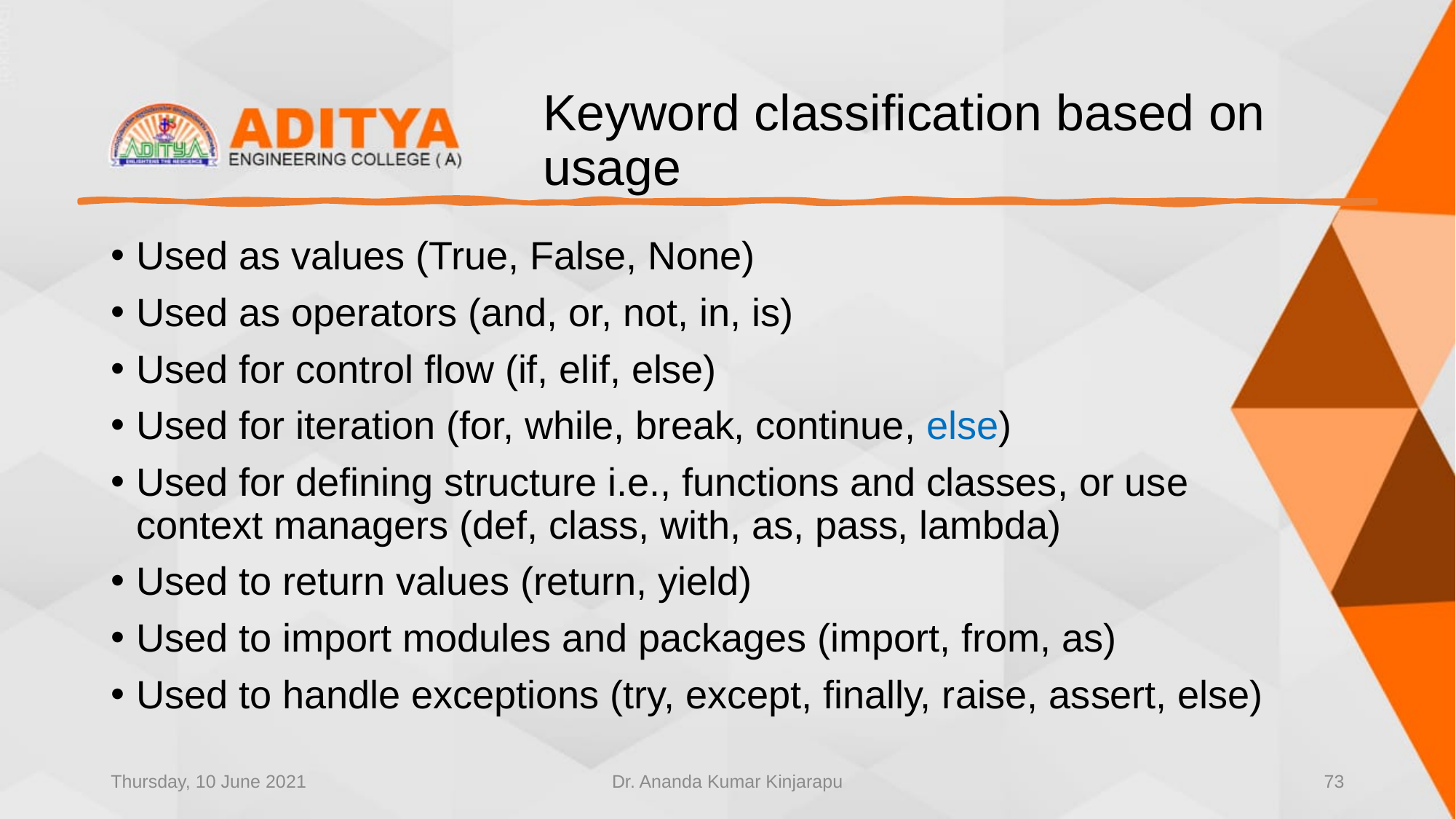

# Keyword classification based on usage

Used as values (True, False, None)
Used as operators (and, or, not, in, is)
Used for control flow (if, elif, else)
Used for iteration (for, while, break, continue, else)
Used for defining structure i.e., functions and classes, or use context managers (def, class, with, as, pass, lambda)
Used to return values (return, yield)
Used to import modules and packages (import, from, as)
Used to handle exceptions (try, except, finally, raise, assert, else)
Thursday, 10 June 2021
Dr. Ananda Kumar Kinjarapu
73